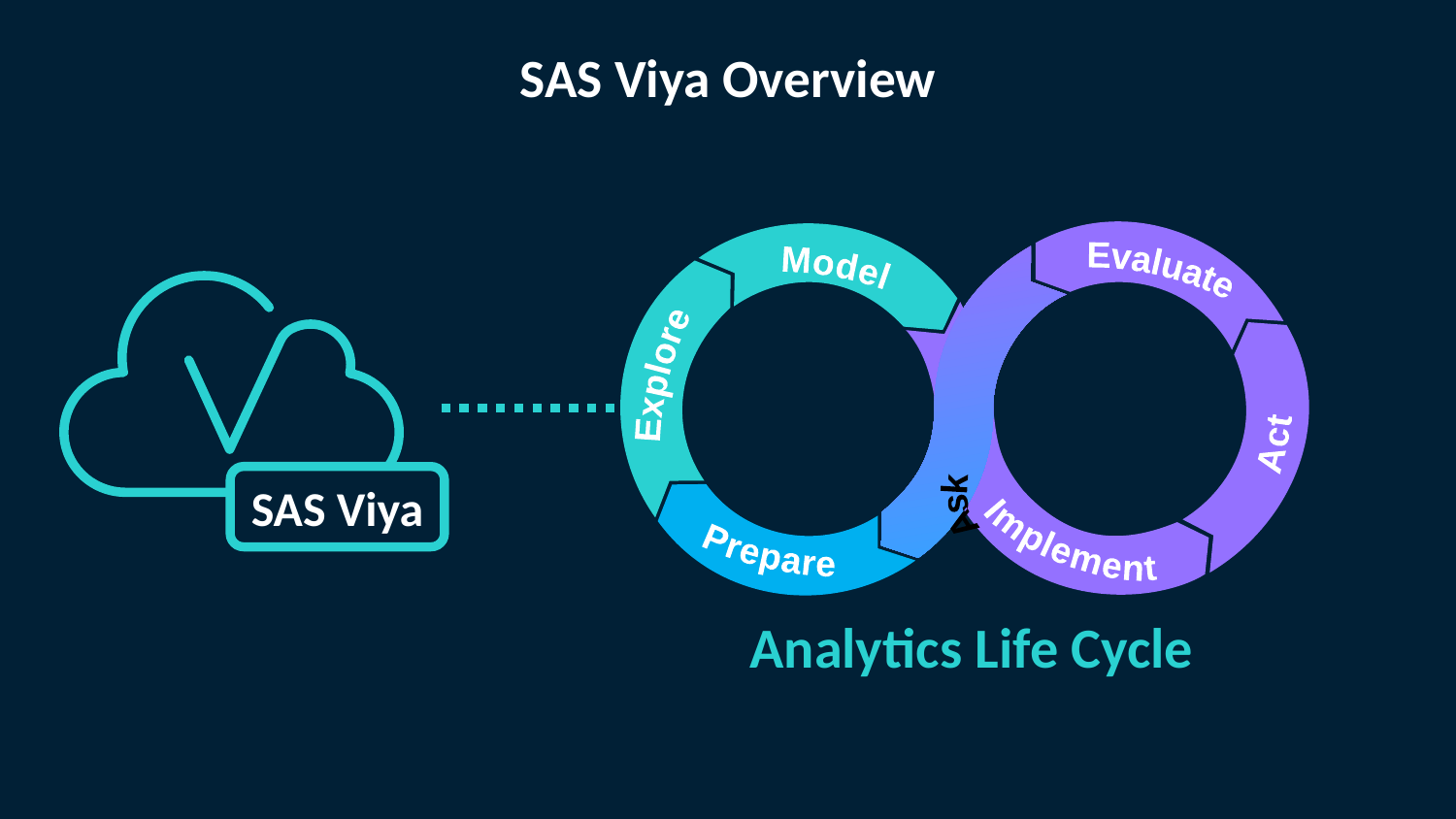

# SAS Viya Overview

Evaluate
Model

SAS Viya
Explore
Ask
Act
Implement
Prepare
Analytics Life Cycle